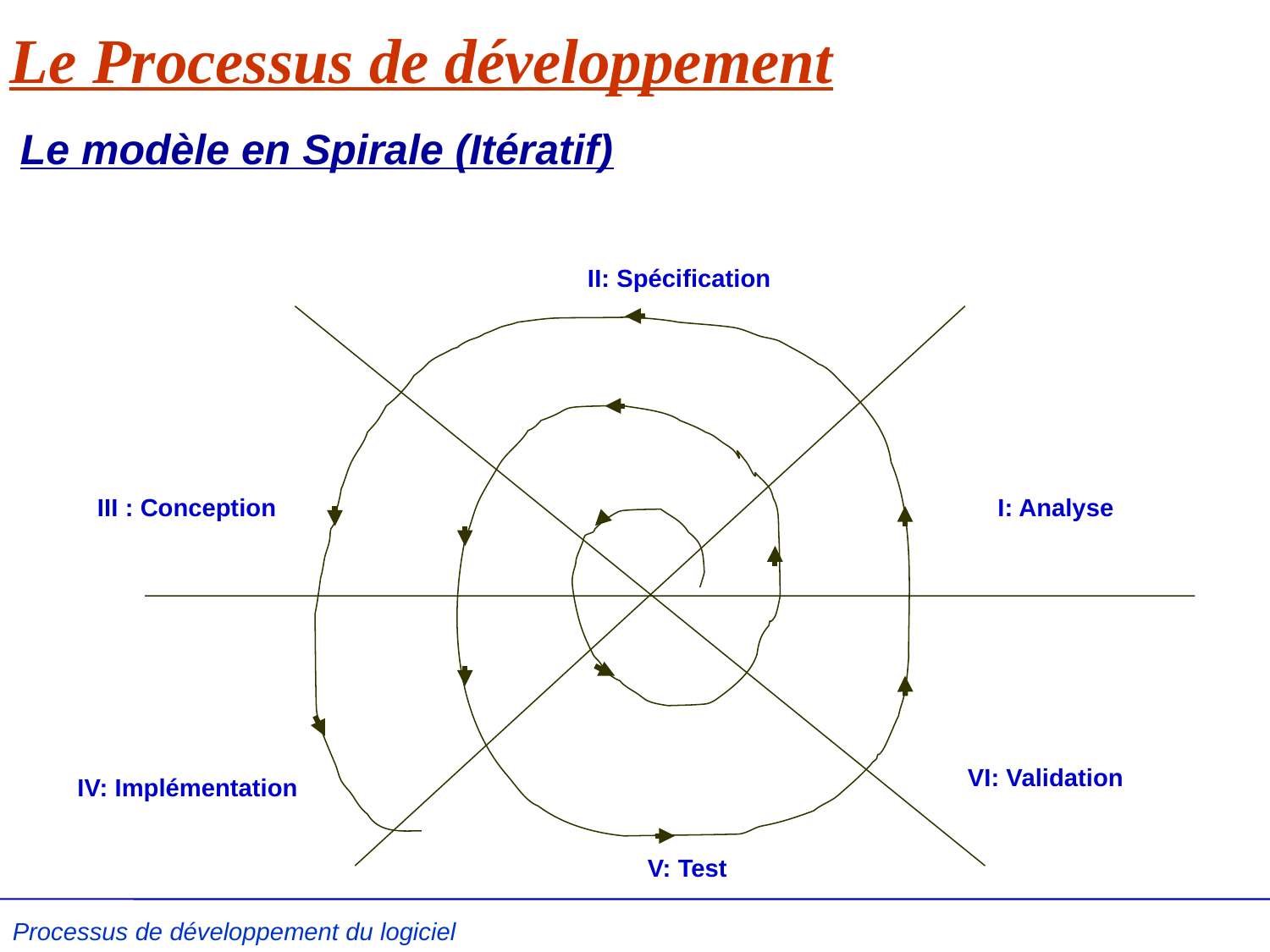

# Le Processus de développement
Le modèle en Spirale (Itératif)
II: Spécification

III : Conception
I: Analyse
VI: Validation
IV: Implémentation
V: Test

Processus de développement du logiciel                                                                                                            L .Kzaz